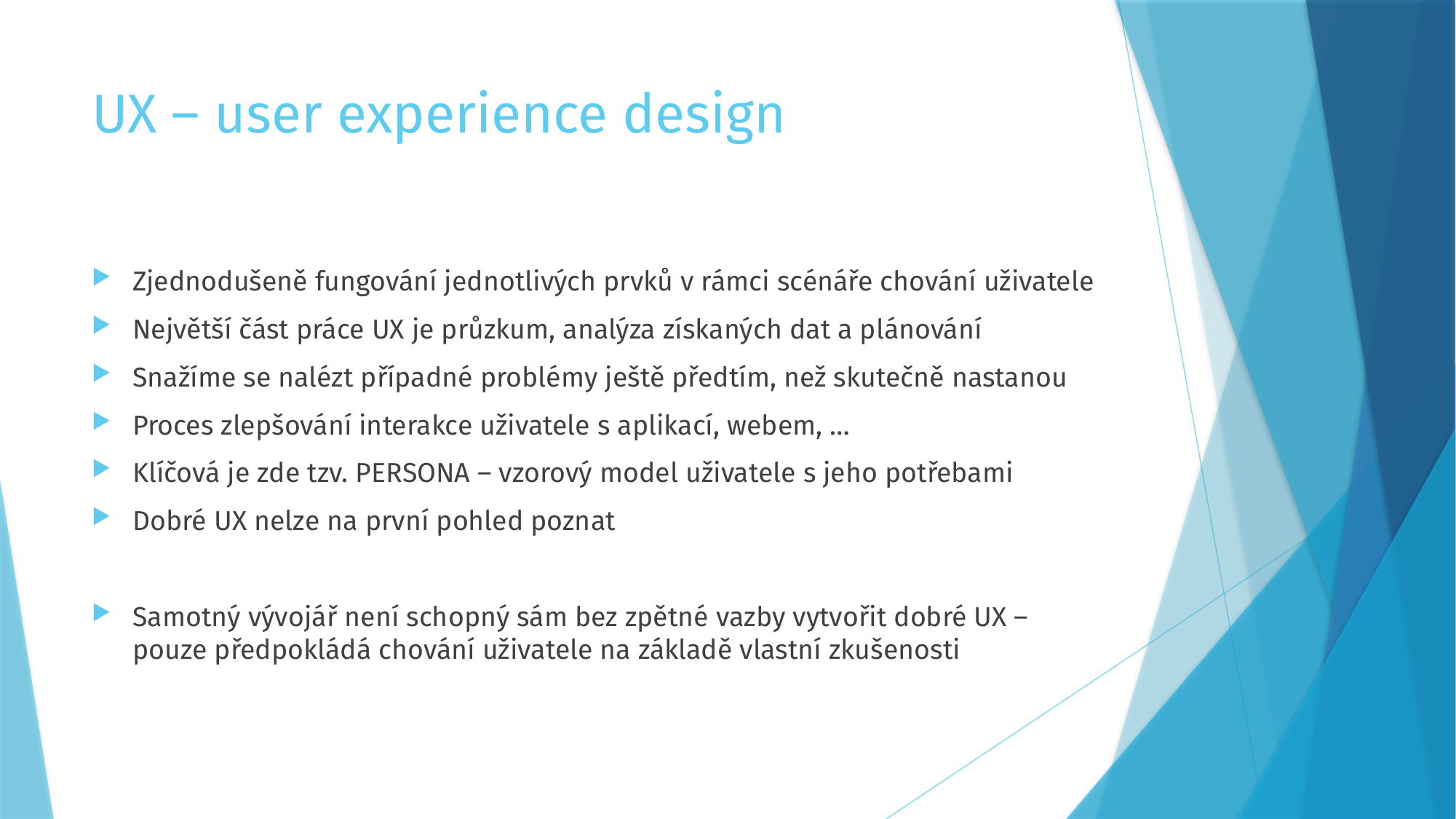

# UX – user experience design
Zjednodušeně fungování jednotlivých prvků v rámci scénáře chování uživatele
Největší část práce UX je průzkum, analýza získaných dat a plánování
Snažíme se nalézt případné problémy ještě předtím, než skutečně nastanou
Proces zlepšování interakce uživatele s aplikací, webem, …
Klíčová je zde tzv. PERSONA – vzorový model uživatele s jeho potřebami
Dobré UX nelze na první pohled poznat

Samotný vývojář není schopný sám bez zpětné vazby vytvořit dobré UX – pouze předpokládá chování uživatele na základě vlastní zkušenosti